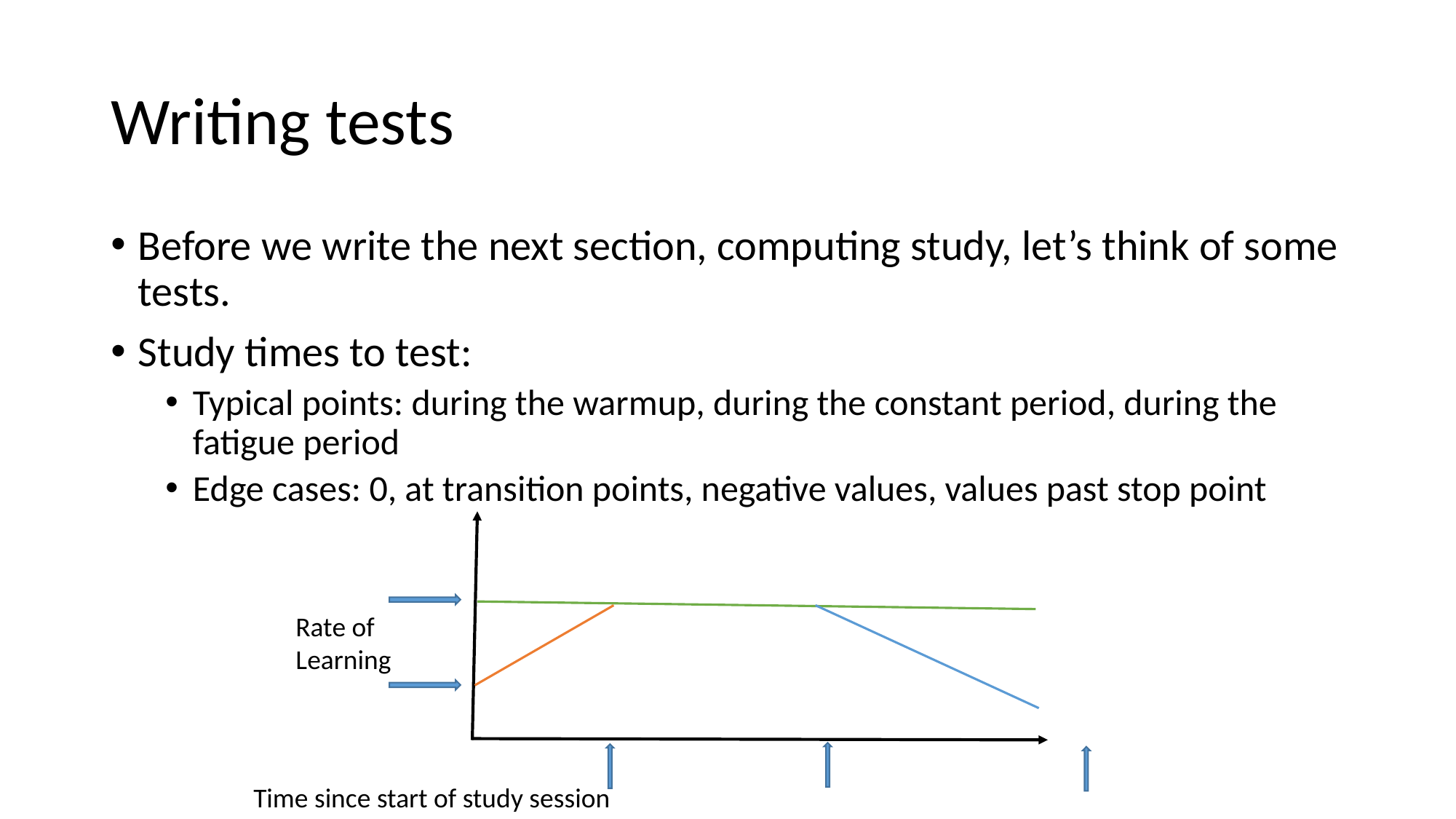

# Writing tests
Before we write the next section, computing study, let’s think of some tests.
Study times to test:
Typical points: during the warmup, during the constant period, during the fatigue period
Edge cases: 0, at transition points, negative values, values past stop point

Rate of
Learning

Time since start of study session